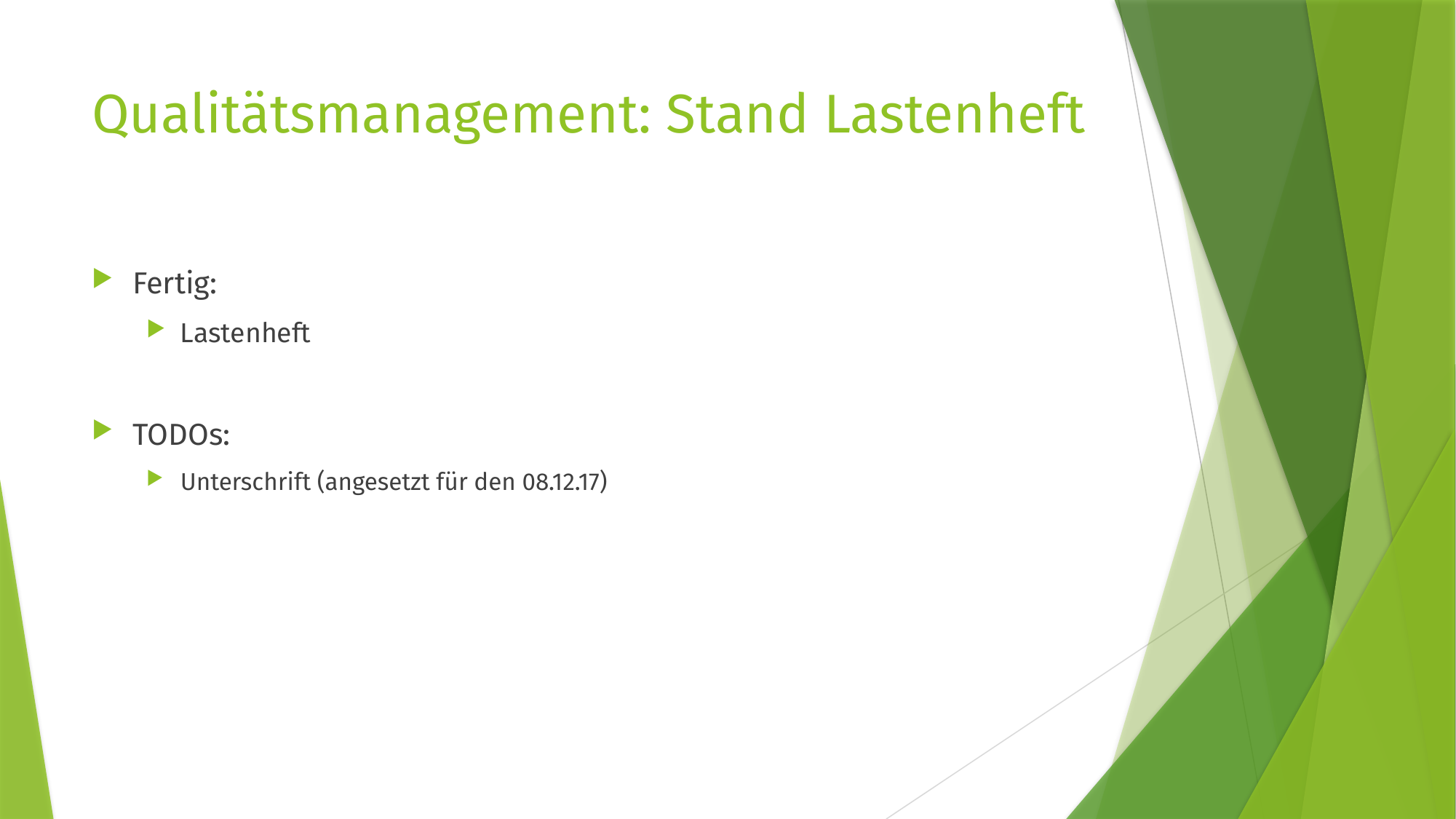

# Qualitätsmanagement: Stand Lastenheft
Fertig:
Lastenheft

TODOs:
Unterschrift (angesetzt für den 08.12.17)